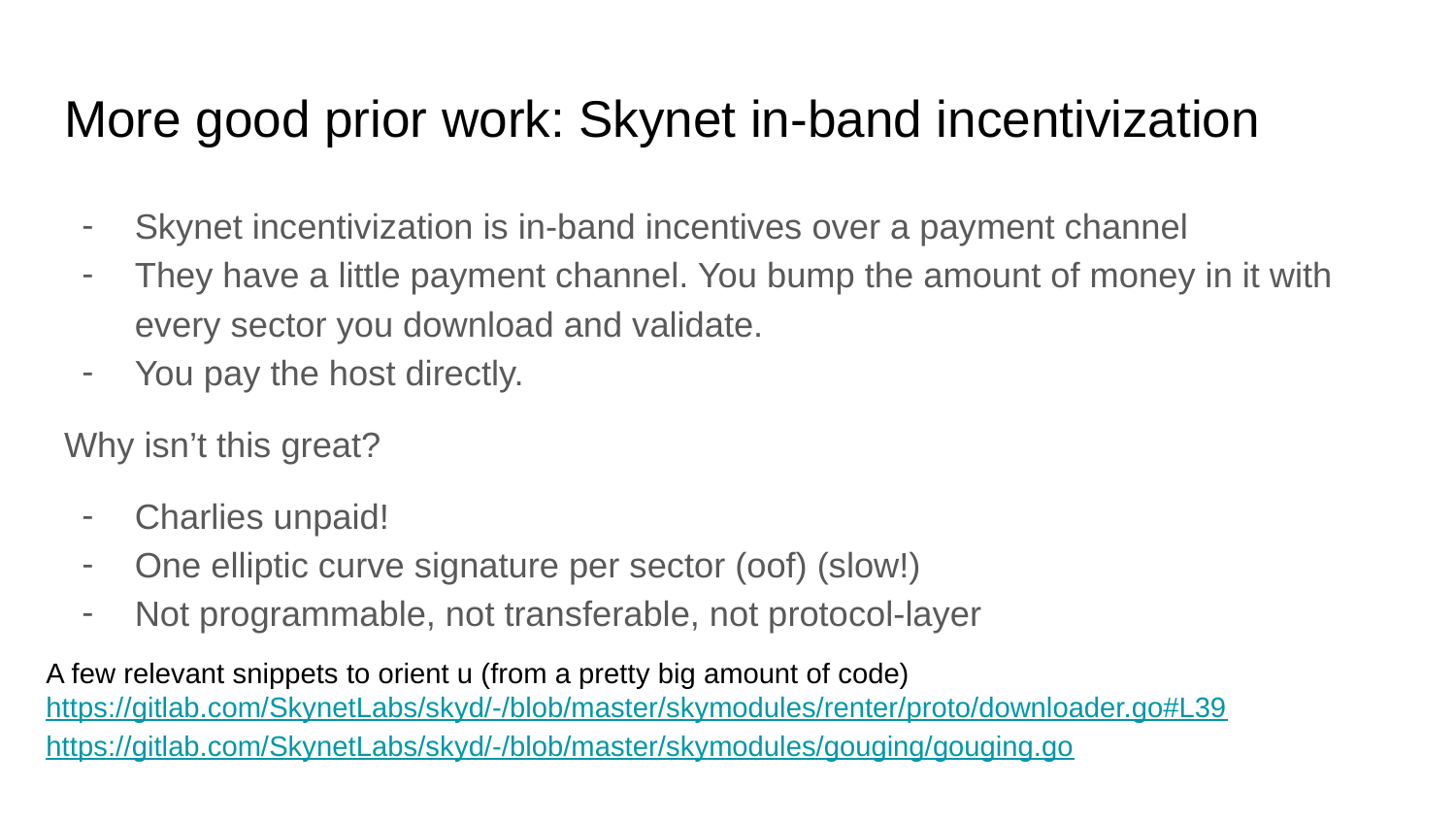

# More good prior work: Skynet in-band incentivization
Skynet incentivization is in-band incentives over a payment channel
They have a little payment channel. You bump the amount of money in it with every sector you download and validate.
You pay the host directly.
Why isn’t this great?
Charlies unpaid!
One elliptic curve signature per sector (oof) (slow!)
Not programmable, not transferable, not protocol-layer
A few relevant snippets to orient u (from a pretty big amount of code) https://gitlab.com/SkynetLabs/skyd/-/blob/master/skymodules/renter/proto/downloader.go#L39
https://gitlab.com/SkynetLabs/skyd/-/blob/master/skymodules/gouging/gouging.go